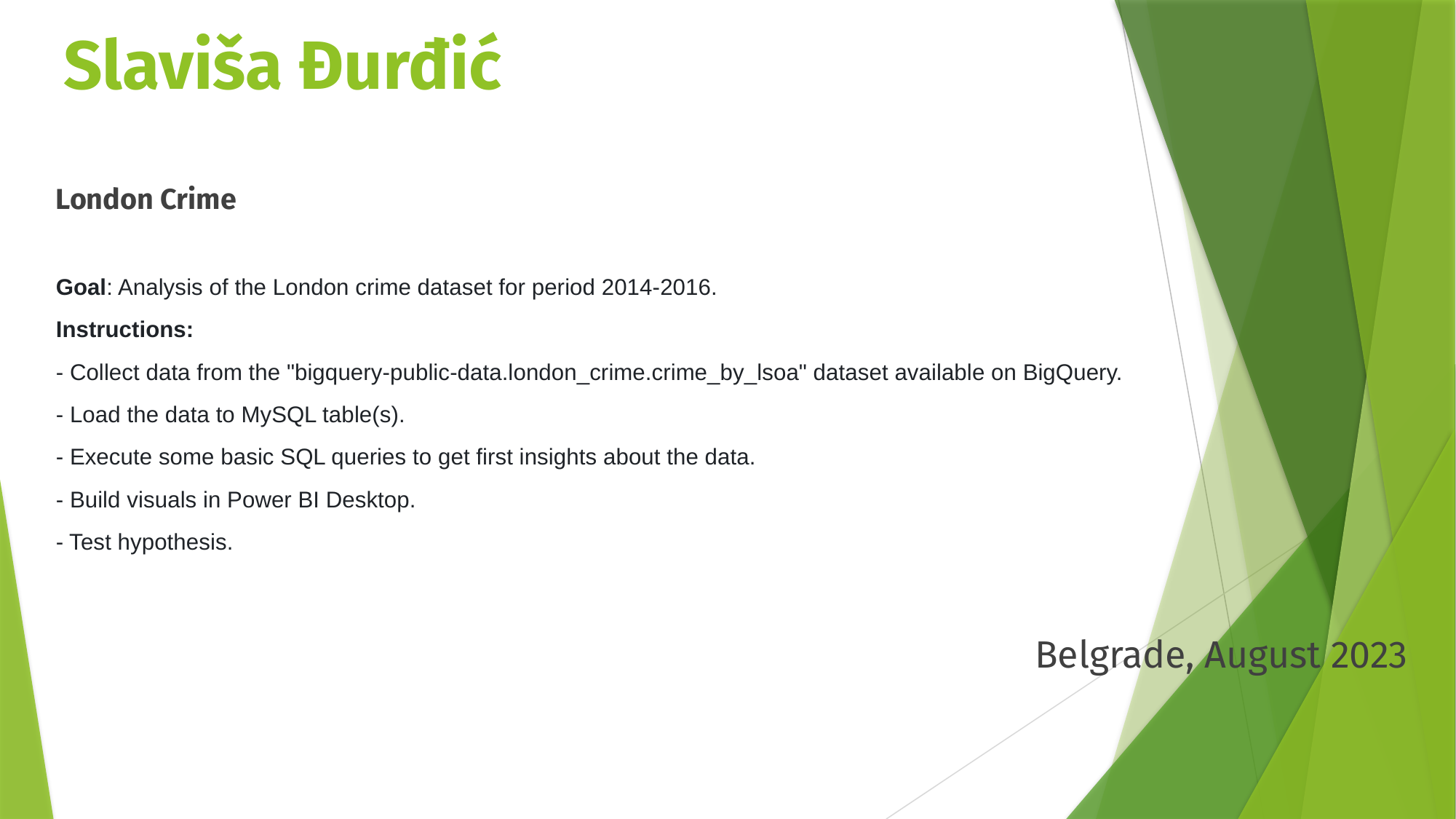

# Slaviša Đurđić
London Crime

Goal: Analysis of the London crime dataset for period 2014-2016.
Instructions:
- Collect data from the "bigquery-public-data.london_crime.crime_by_lsoa" dataset available on BigQuery.
- Load the data to MySQL table(s).
- Execute some basic SQL queries to get first insights about the data.
- Build visuals in Power BI Desktop.
- Test hypothesis.

Belgrade, August 2023